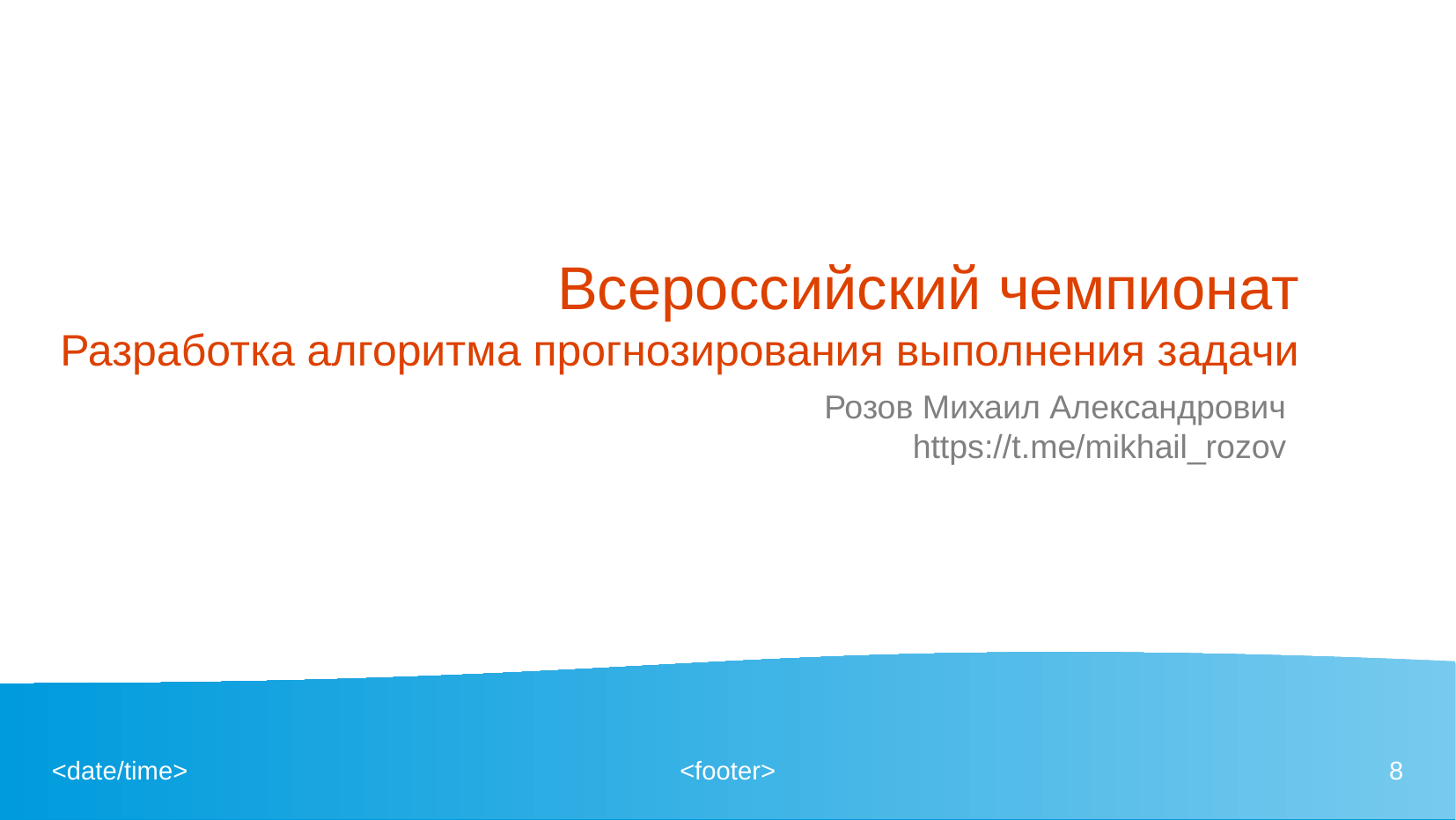

# Всероссийский чемпионат Разработка алгоритма прогнозирования выполнения задачи
Розов Михаил Александрович
https://t.me/mikhail_rozov